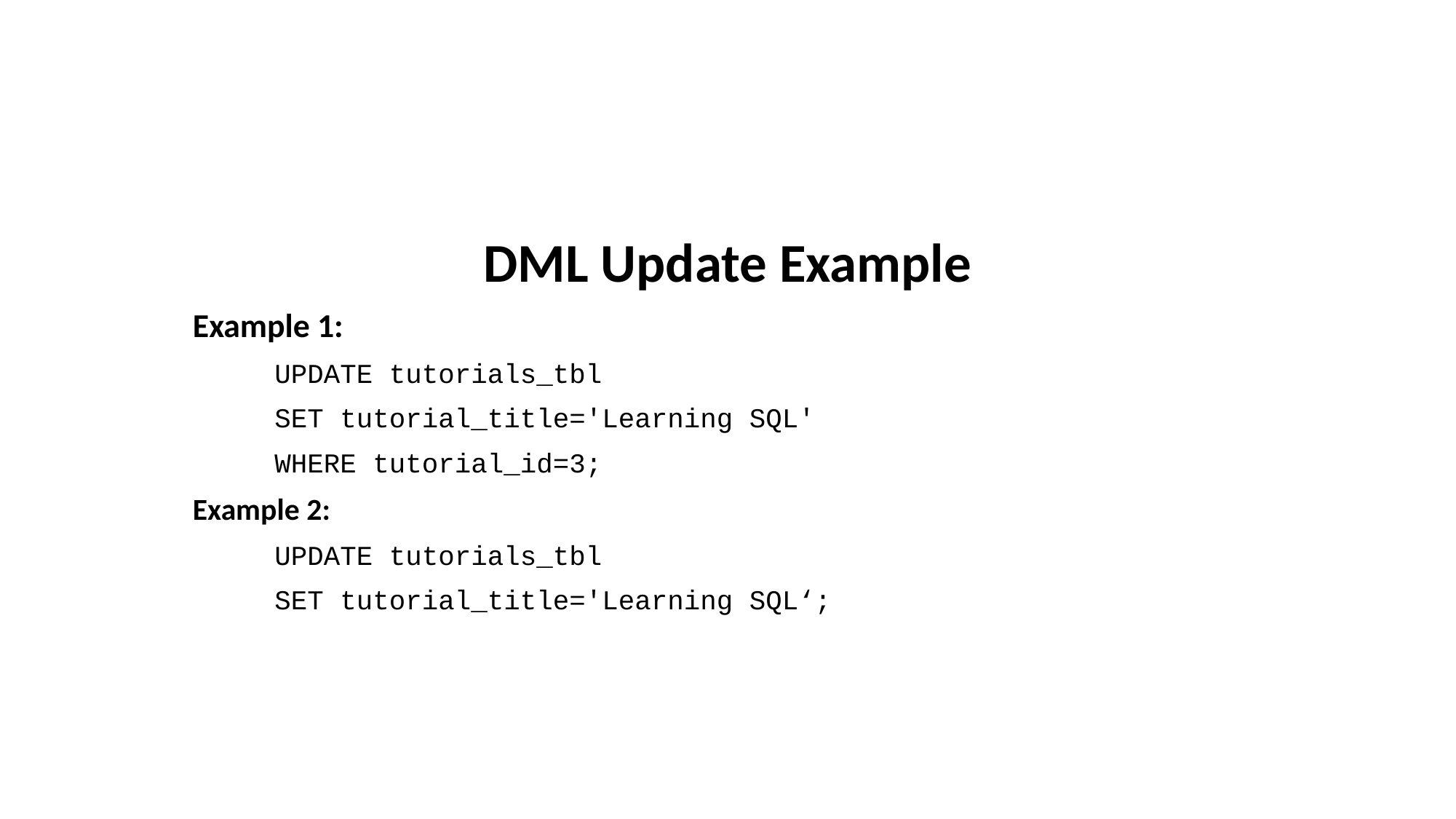

DML Update Example
Example 1:
     UPDATE tutorials_tbl
     SET tutorial_title='Learning SQL'
     WHERE tutorial_id=3;
Example 2:
     UPDATE tutorials_tbl
     SET tutorial_title='Learning SQL‘;